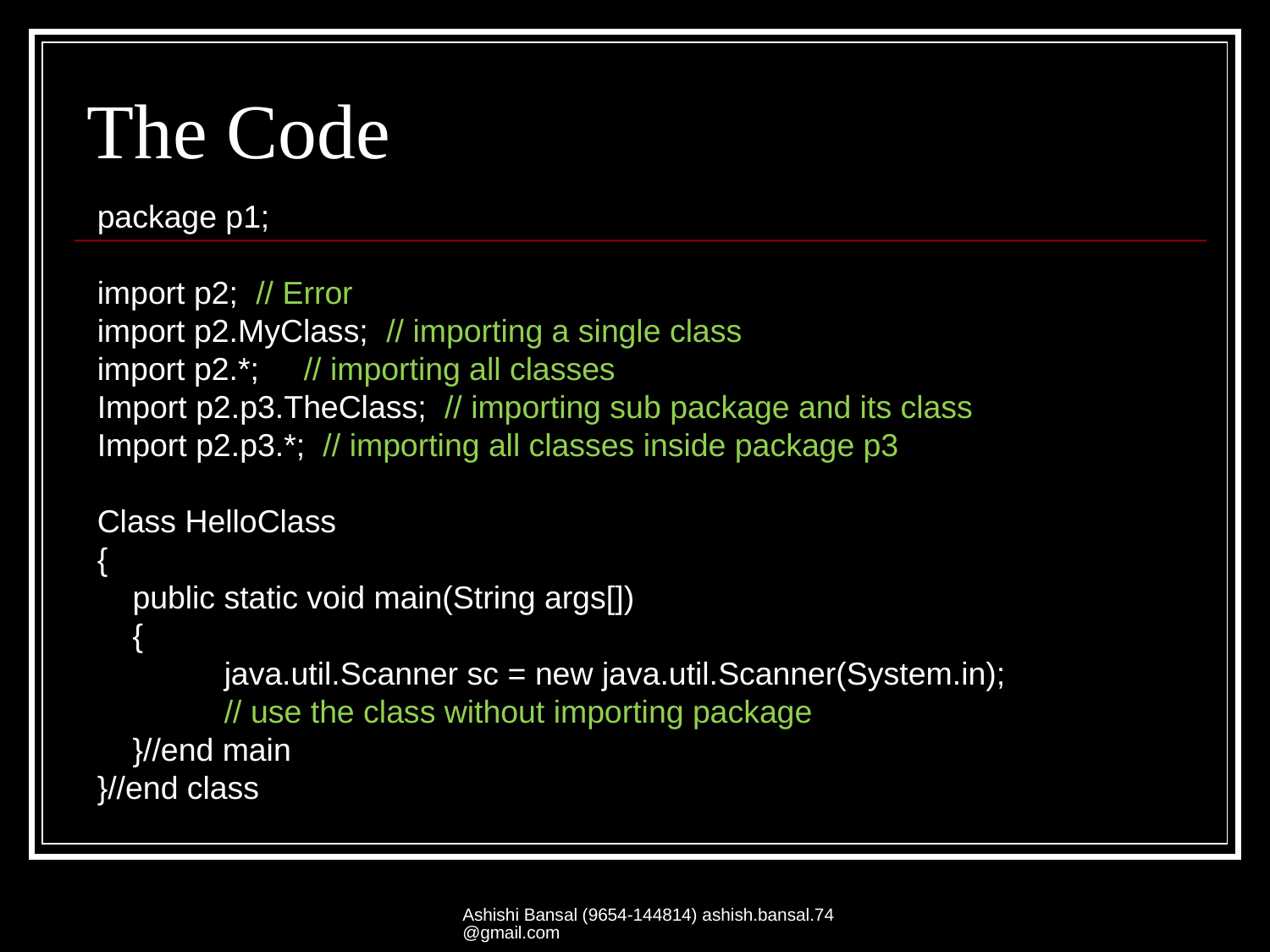

# The Code
package p1;

import p2;  // Error
import p2.MyClass;  // importing a single class
import p2.*;     // importing all classes
Import p2.p3.TheClass;  // importing sub package and its class
Import p2.p3.*;  // importing all classes inside package p3

Class HelloClass
{
    public static void main(String args[])
    {
	java.util.Scanner sc = new java.util.Scanner(System.in);
	// use the class without importing package
    }//end main
}//end class

Ashishi Bansal (9654-144814) ashish.bansal.74@gmail.com